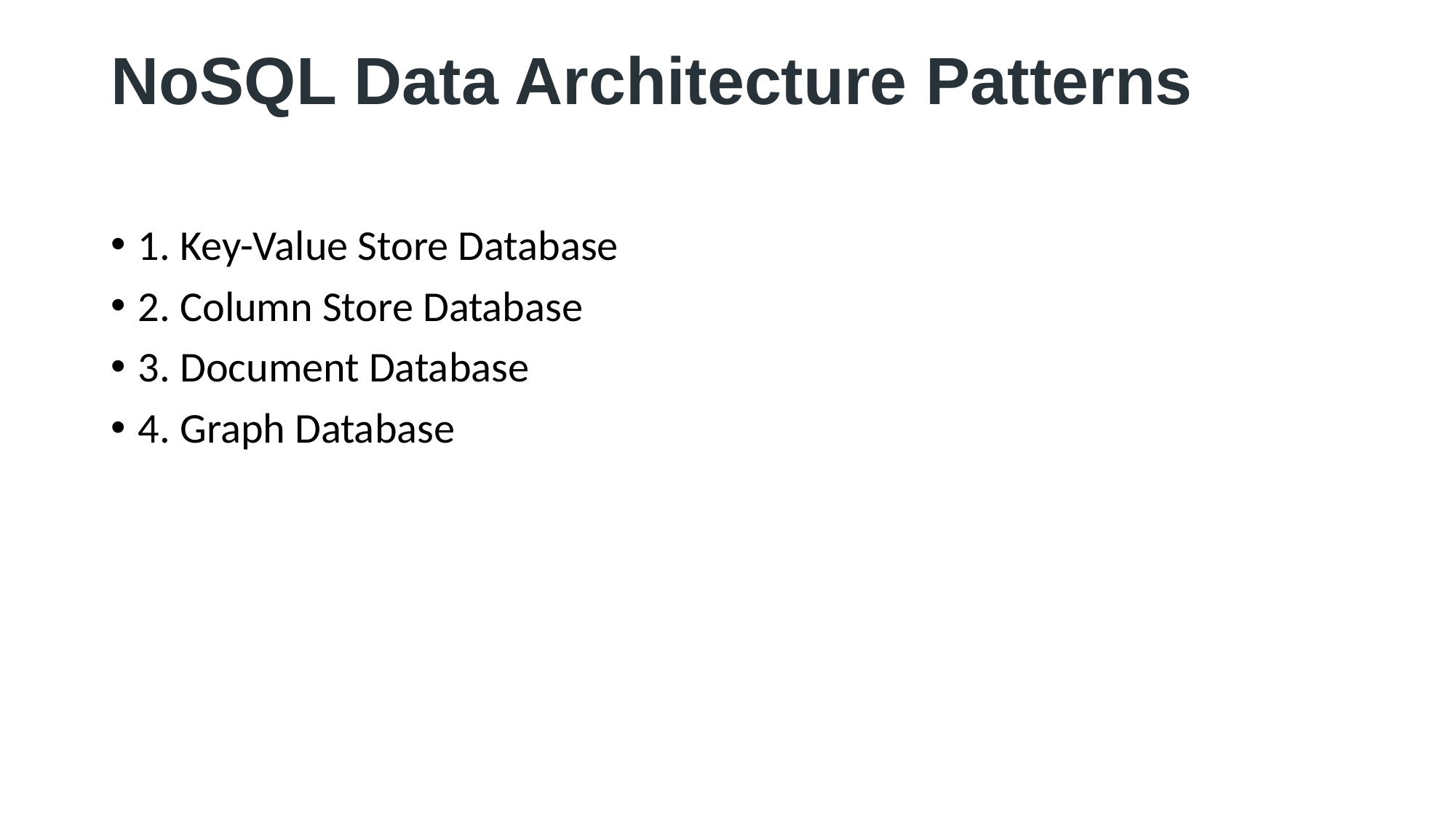

# NoSQL Data Architecture Patterns
1. Key-Value Store Database
2. Column Store Database
3. Document Database
4. Graph Database